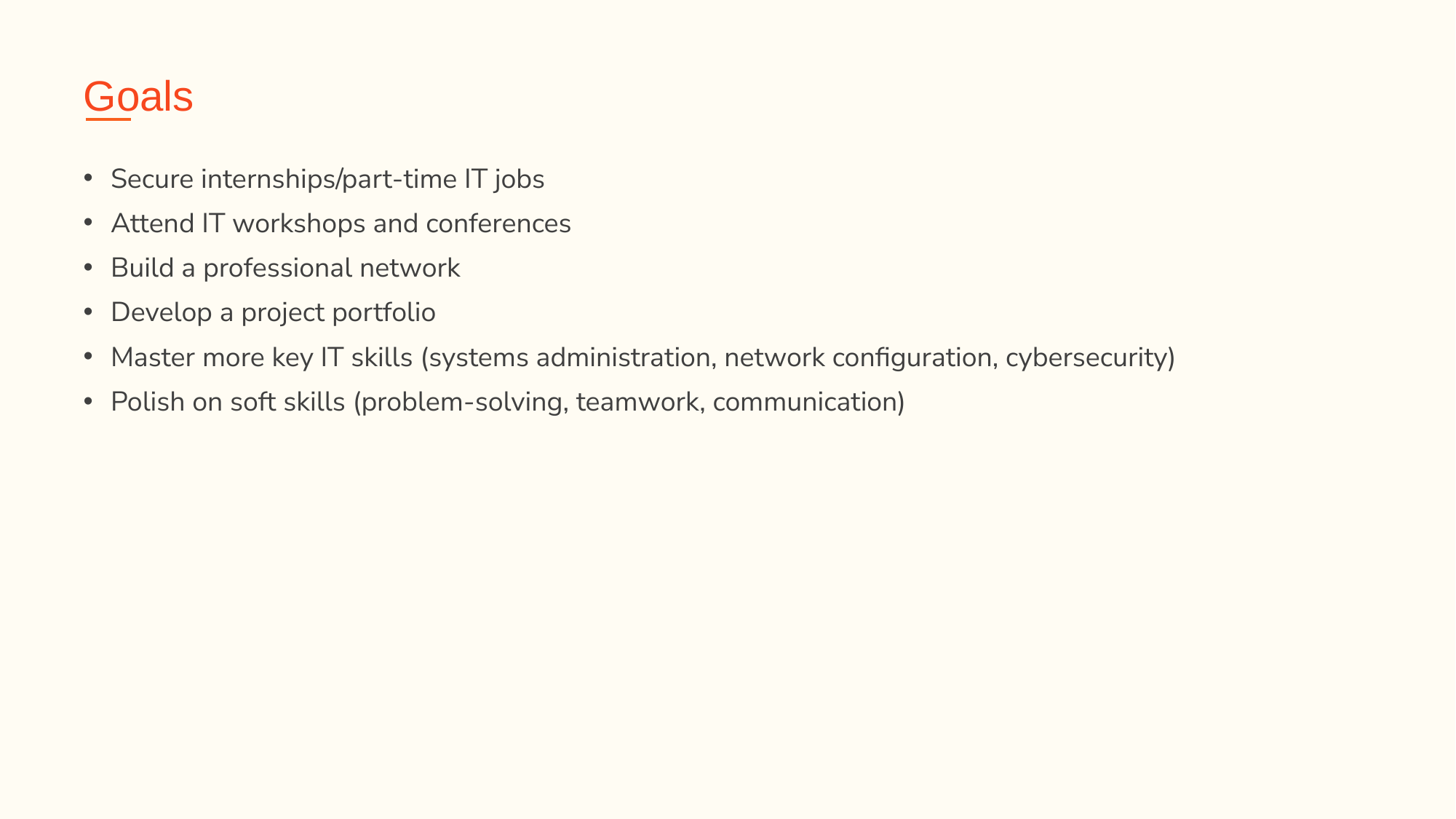

Goals
Secure internships/part-time IT jobs
Attend IT workshops and conferences
Build a professional network
Develop a project portfolio
Master more key IT skills (systems administration, network configuration, cybersecurity)
Polish on soft skills (problem-solving, teamwork, communication)